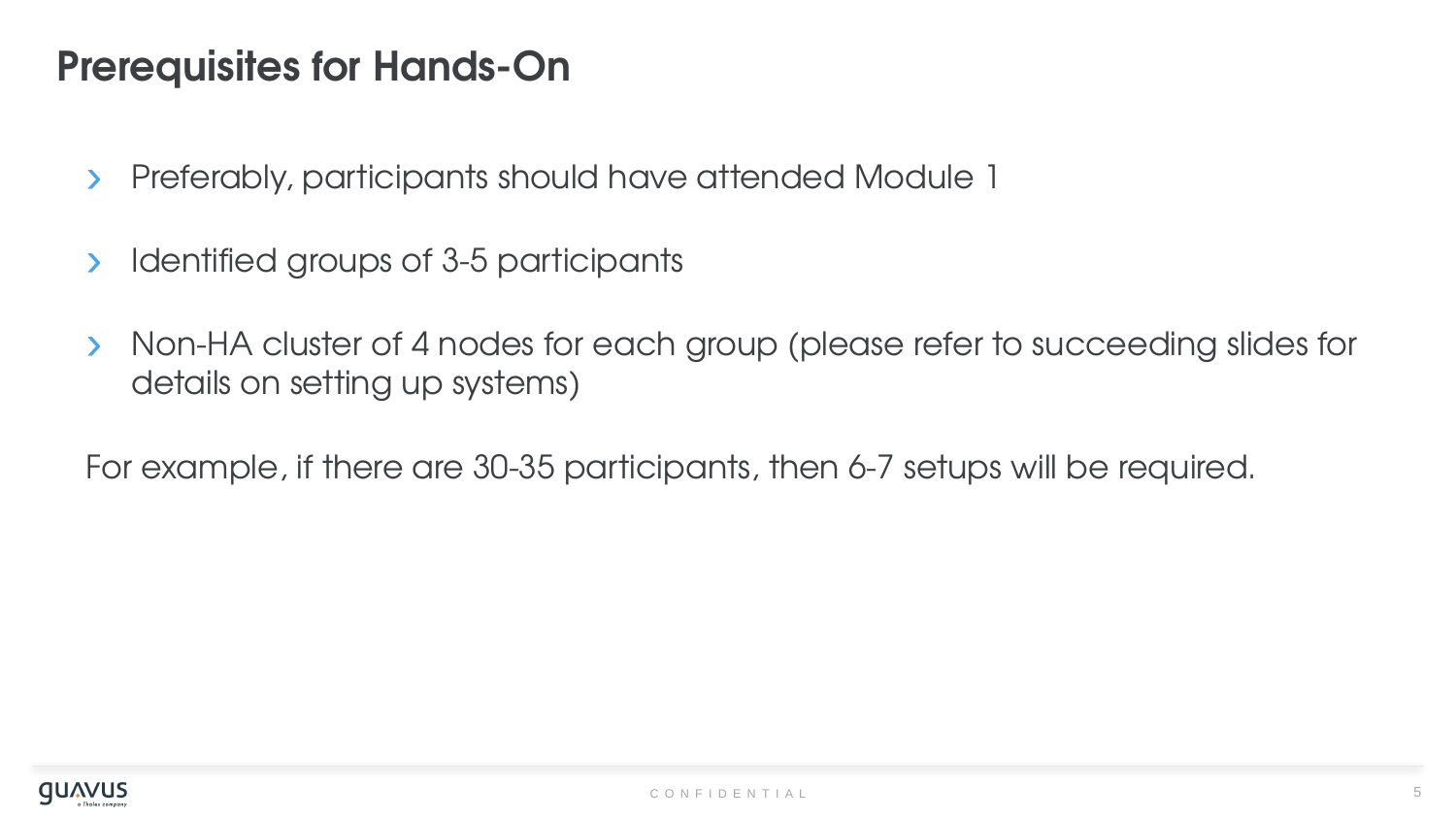

# Prerequisites for Hands-On
Preferably, participants should have attended Module 1
Identified groups of 3-5 participants
Non-HA cluster of 4 nodes for each group (please refer to succeeding slides for details on setting up systems)
For example, if there are 30-35 participants, then 6-7 setups will be required.